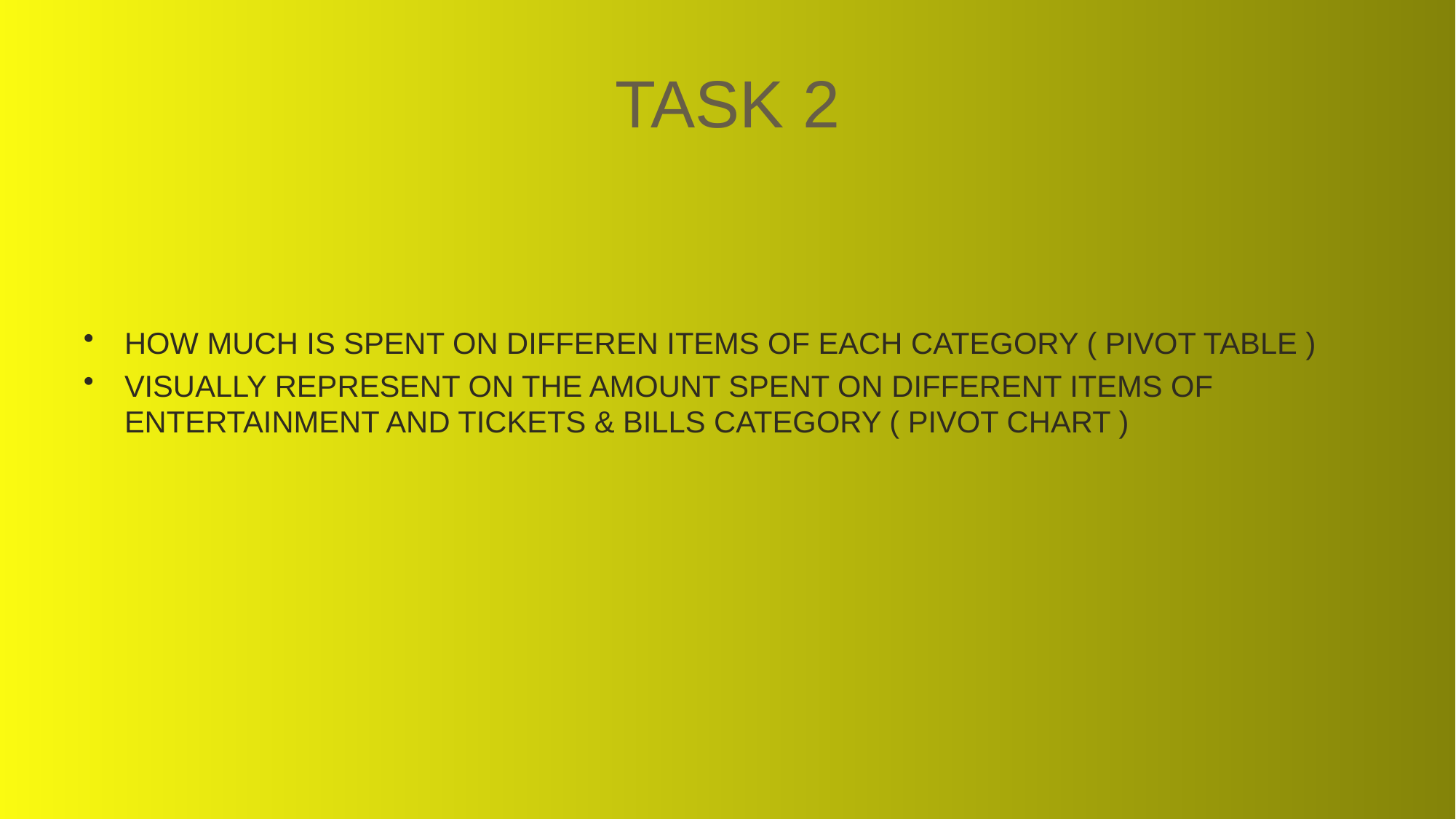

# TASK 2

HOW MUCH IS SPENT ON DIFFEREN ITEMS OF EACH CATEGORY ( PIVOT TABLE )
VISUALLY REPRESENT ON THE AMOUNT SPENT ON DIFFERENT ITEMS OF ENTERTAINMENT AND TICKETS & BILLS CATEGORY ( PIVOT CHART )